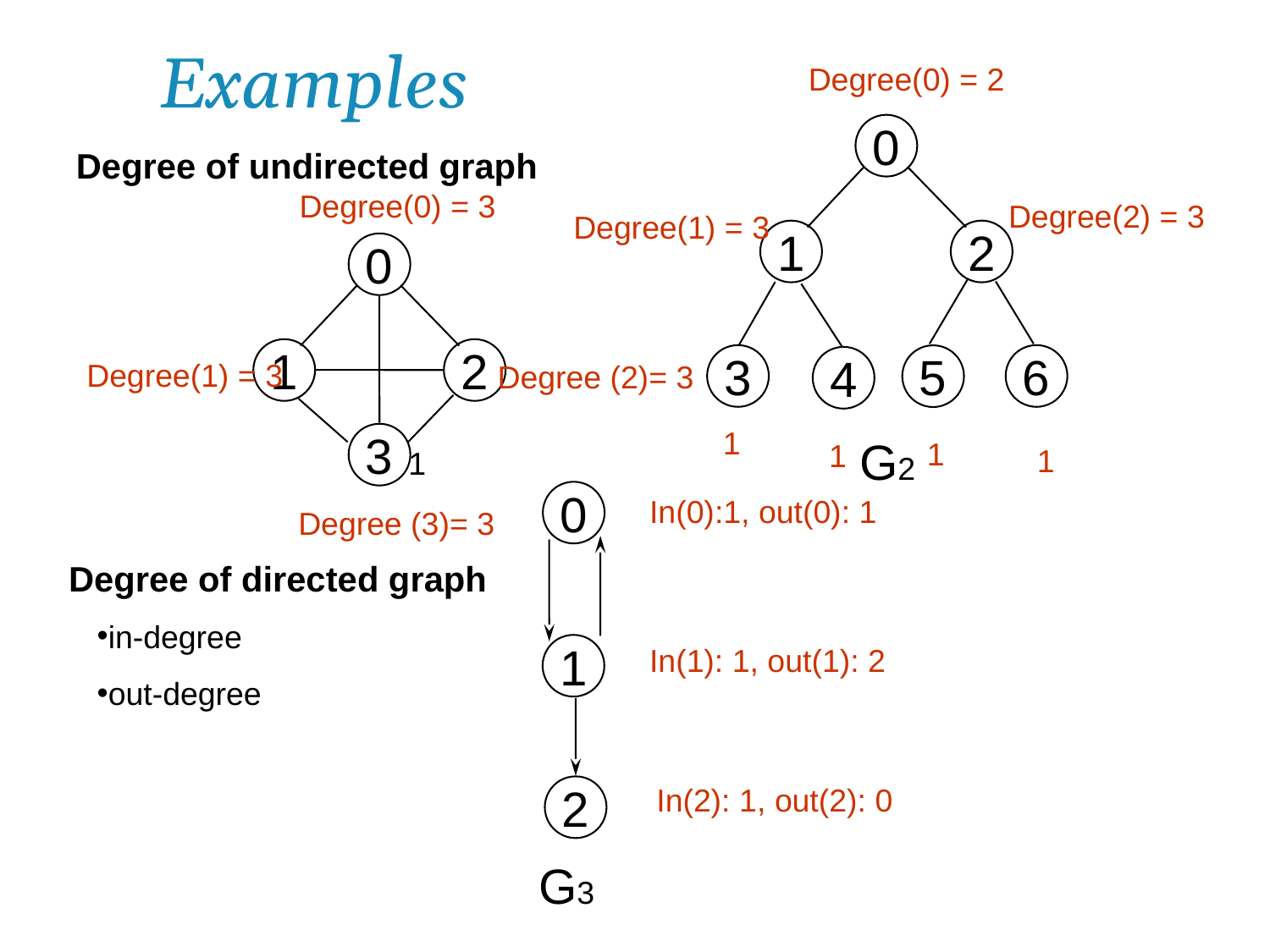

Examples
Degree(0) = 2
0
Degree of undirected graph

Degree(0) = 3

Degree(2) = 3

Degree(1) = 3

1
2
0

1
2
3
6
5
4
Degree(1) = 3
Degree (2)= 3

1
G1
1
1
3
G2
1
0
In(0):1, out(0): 1
Degree (3)= 3

Degree of directed graph
in-degree
out-degree
In(1): 1, out(1): 2
1

In(2): 1, out(2): 0
2
G3